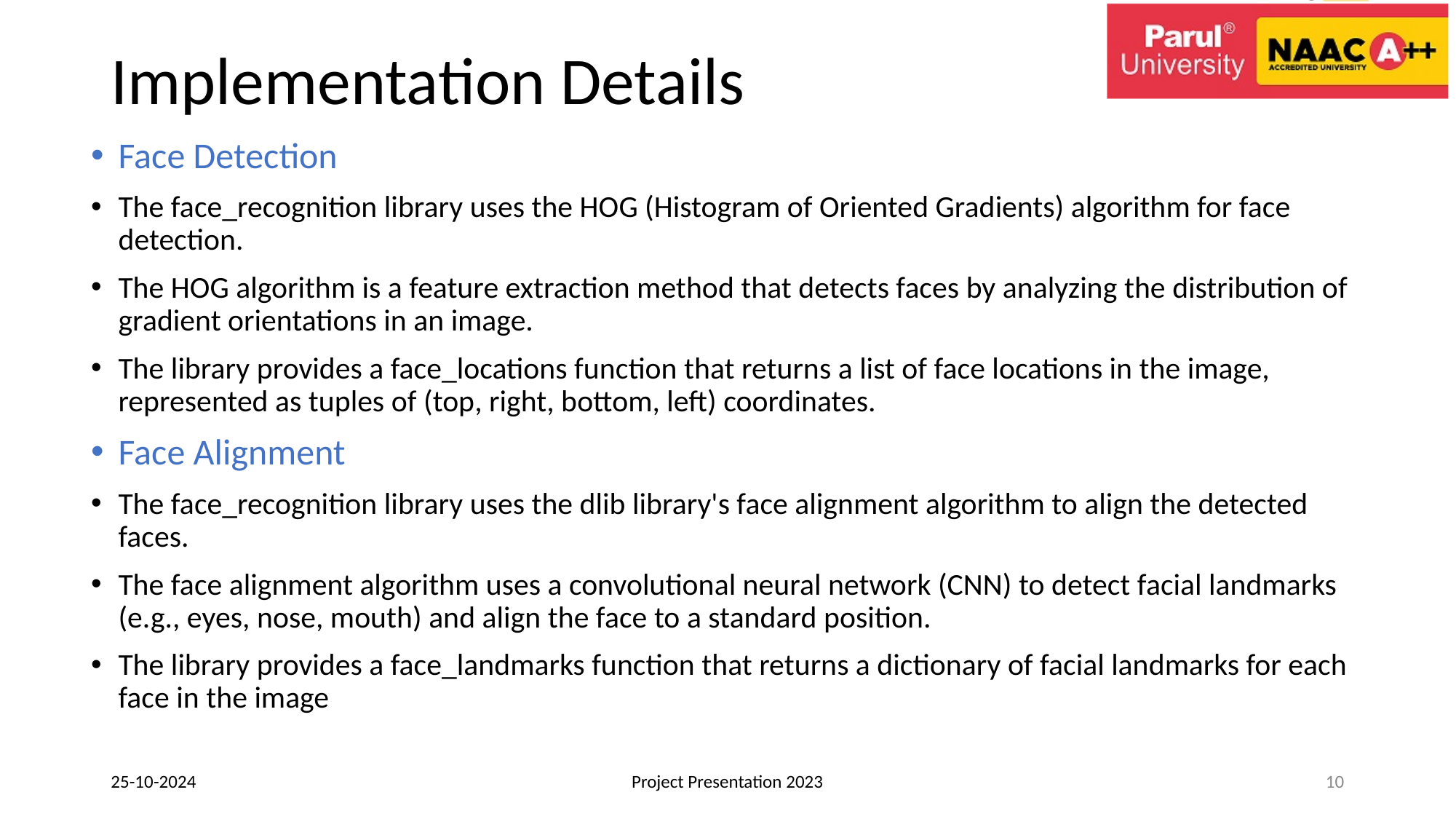

# Implementation Details
Face Detection
The face_recognition library uses the HOG (Histogram of Oriented Gradients) algorithm for face detection.
The HOG algorithm is a feature extraction method that detects faces by analyzing the distribution of gradient orientations in an image.
The library provides a face_locations function that returns a list of face locations in the image, represented as tuples of (top, right, bottom, left) coordinates.
Face Alignment
The face_recognition library uses the dlib library's face alignment algorithm to align the detected faces.
The face alignment algorithm uses a convolutional neural network (CNN) to detect facial landmarks (e.g., eyes, nose, mouth) and align the face to a standard position.
The library provides a face_landmarks function that returns a dictionary of facial landmarks for each face in the image
25-10-2024
Project Presentation 2023
10